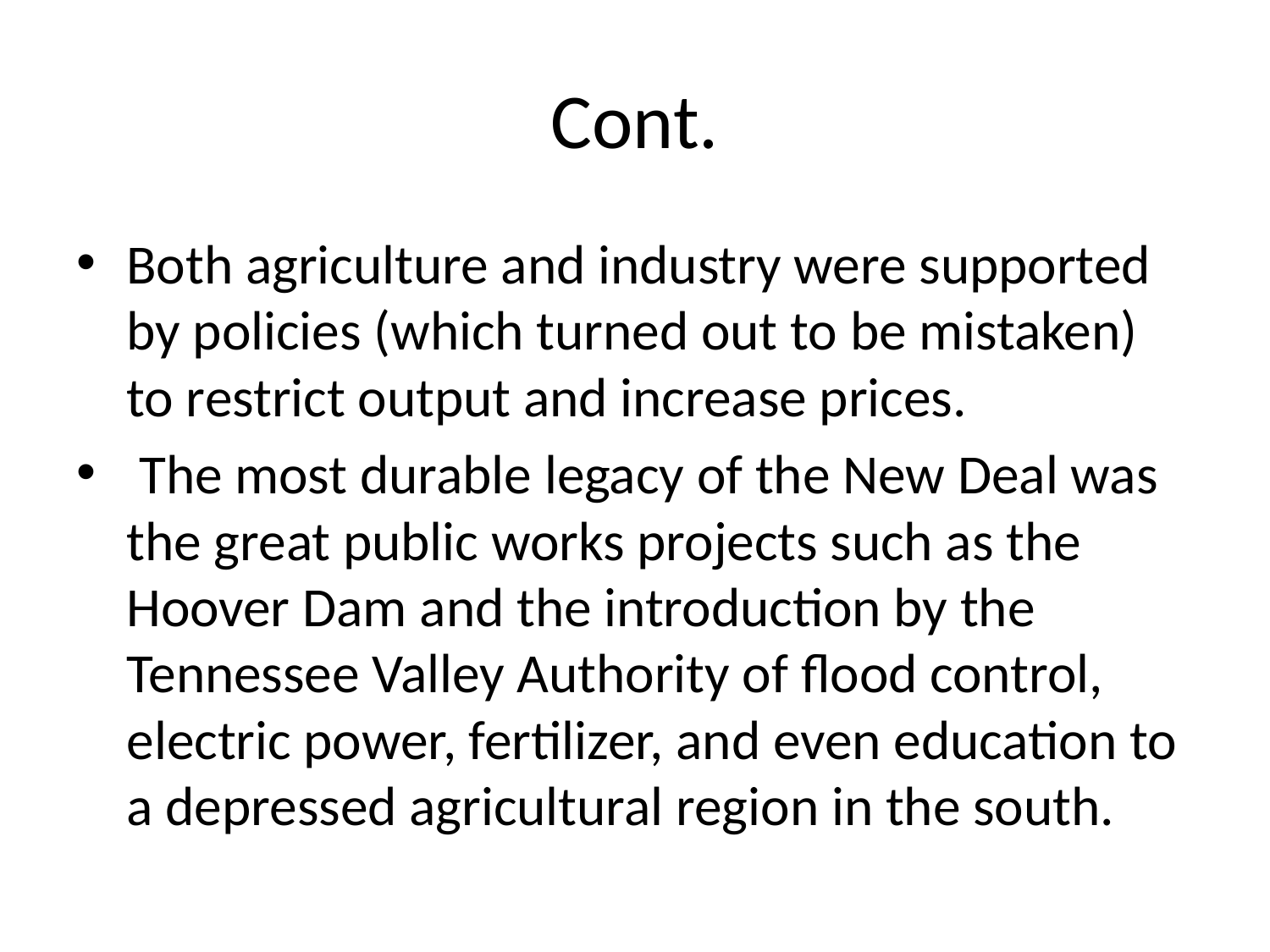

# Cont.
Both agriculture and industry were supported by policies (which turned out to be mistaken) to restrict output and increase prices.
 The most durable legacy of the New Deal was the great public works projects such as the Hoover Dam and the introduction by the Tennessee Valley Authority of flood control, electric power, fertilizer, and even education to a depressed agricultural region in the south.